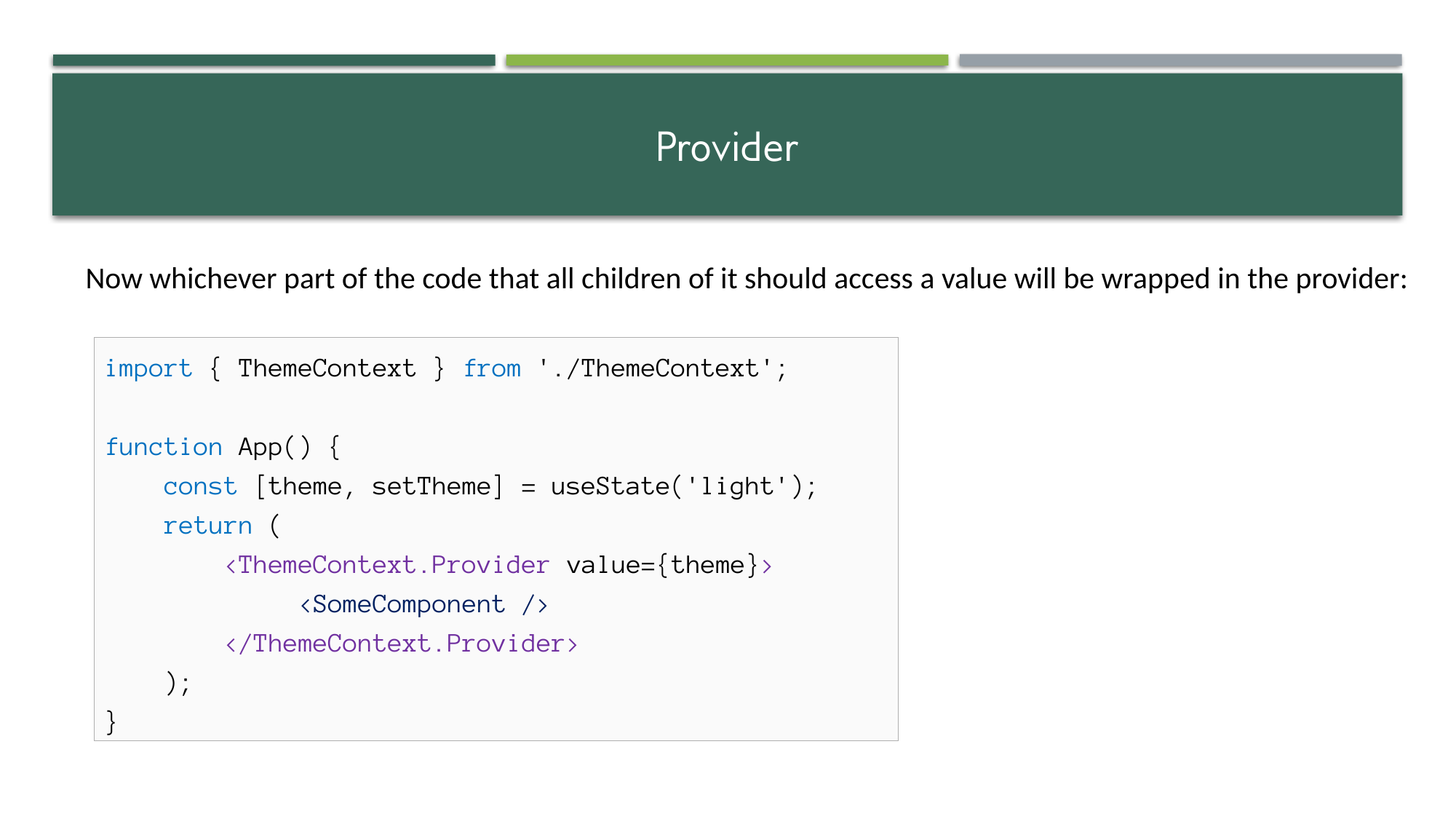

# Provider
Now whichever part of the code that all children of it should access a value will be wrapped in the provider:
import { ThemeContext } from './ThemeContext';

function App() {
    const [theme, setTheme] = useState('light');
    return (
        <ThemeContext.Provider value={theme}>
             <SomeComponent />
        </ThemeContext.Provider>
    );
}